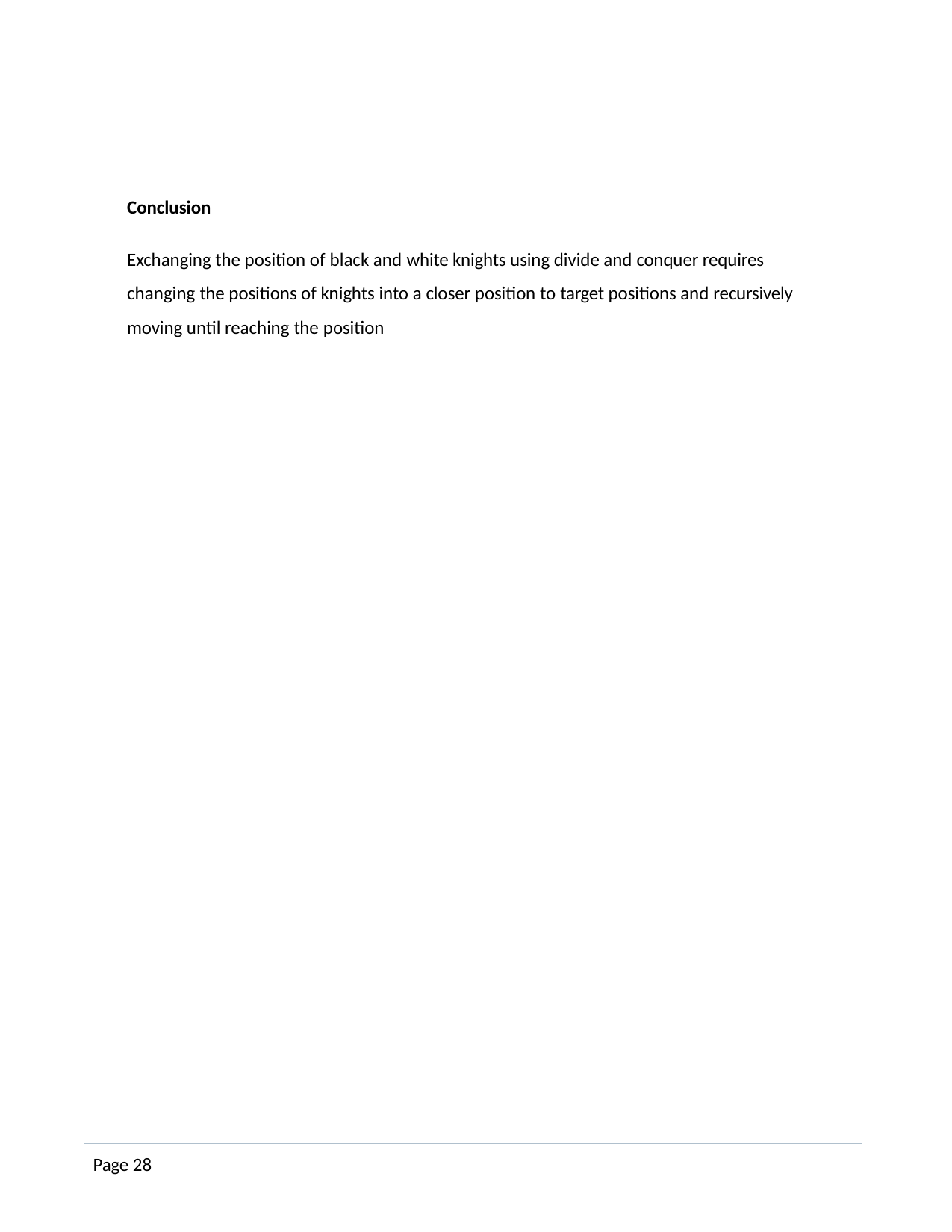

Conclusion

Exchanging the position of black and white knights using divide and conquer requires  changing the positions of knights into a closer position to target positions and recursively  moving until reaching the position
Page 28